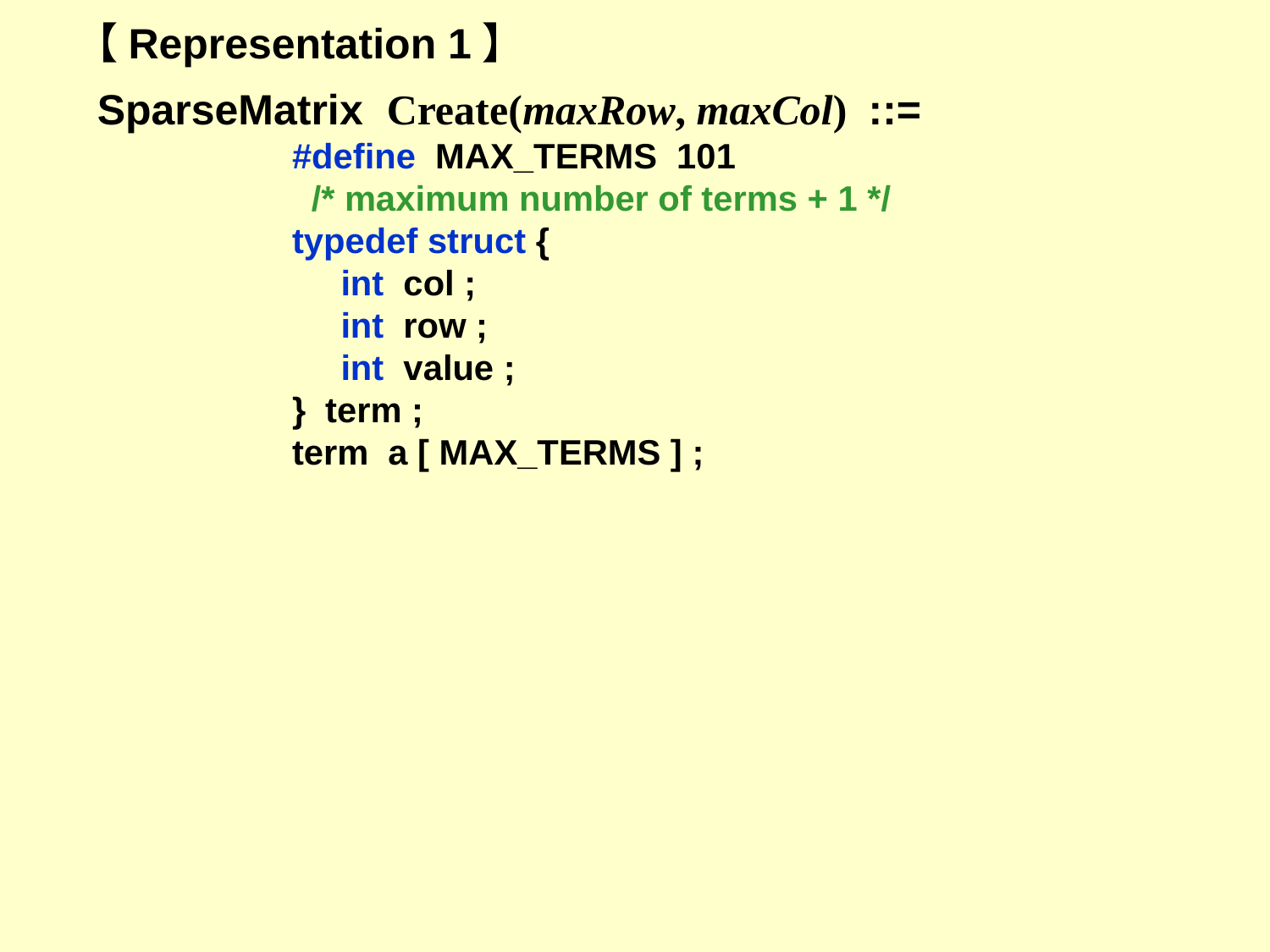

【Representation 1】

SparseMatrix  Create(maxRow, maxCol)  ::=
                    #define  MAX_TERMS  101
                      /* maximum number of terms + 1 */
                    typedef struct {
                         int  col ;
                         int  row ;
                         int  value ;
                    }  term ;
                    term  a [ MAX_TERMS ] ;